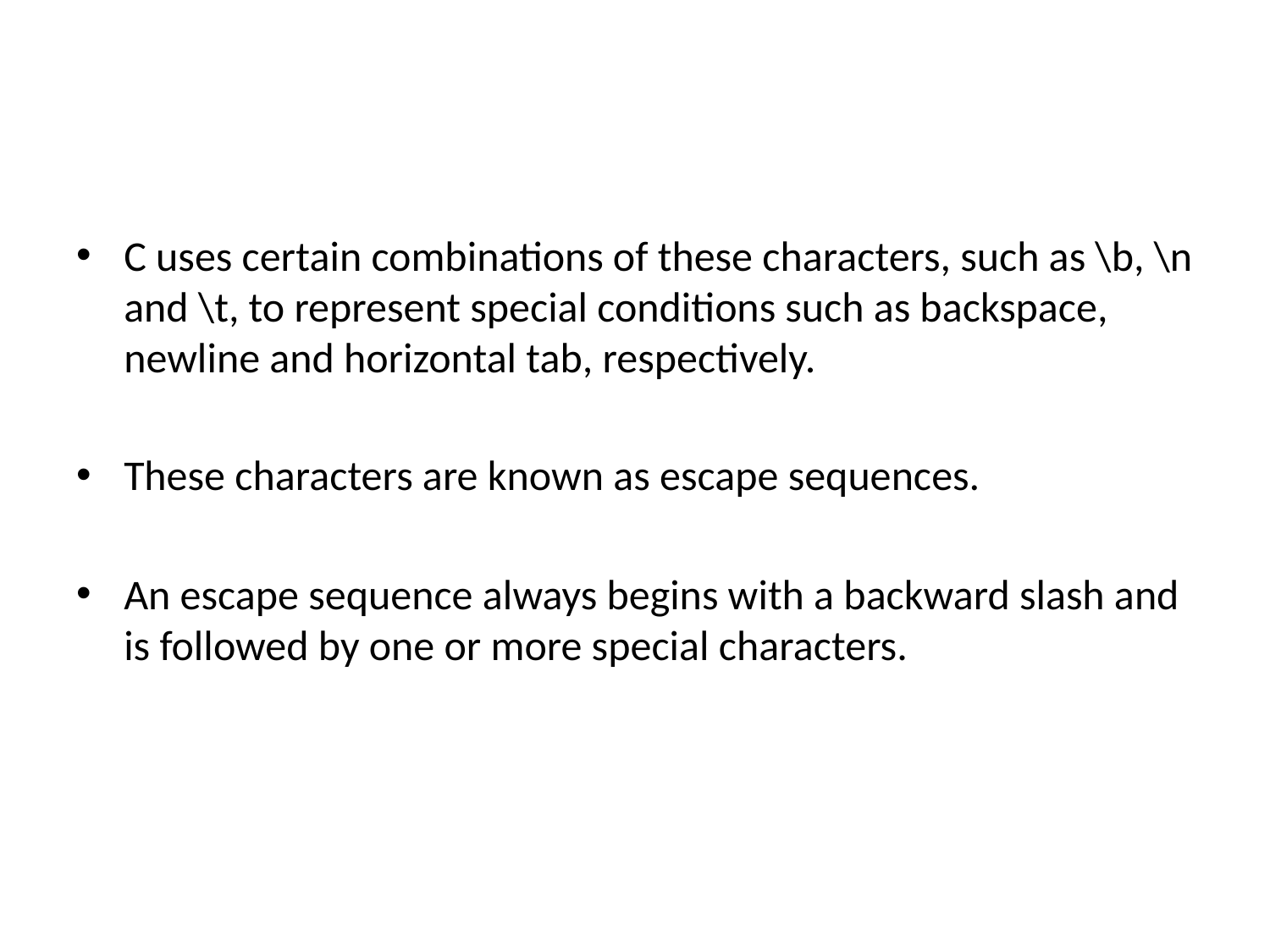

#
C uses certain combinations of these characters, such as \b, \n and \t, to represent special conditions such as backspace, newline and horizontal tab, respectively.

These characters are known as escape sequences.

An escape sequence always begins with a backward slash and is followed by one or more special characters.